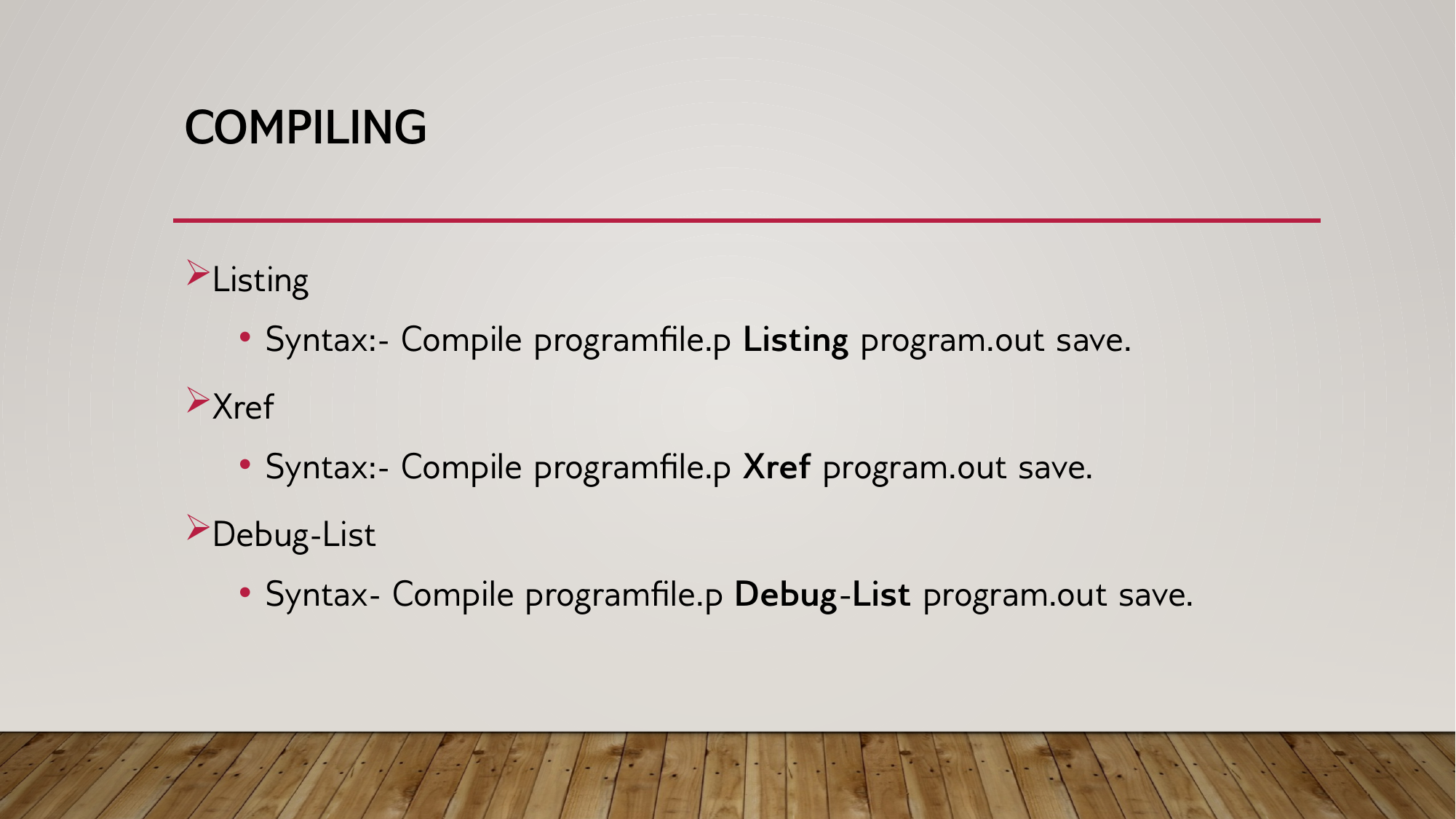

# Compiling
Listing
Syntax:- Compile programfile.p Listing program.out save.
Xref
Syntax:- Compile programfile.p Xref program.out save.
Debug-List
Syntax- Compile programfile.p Debug-List program.out save.